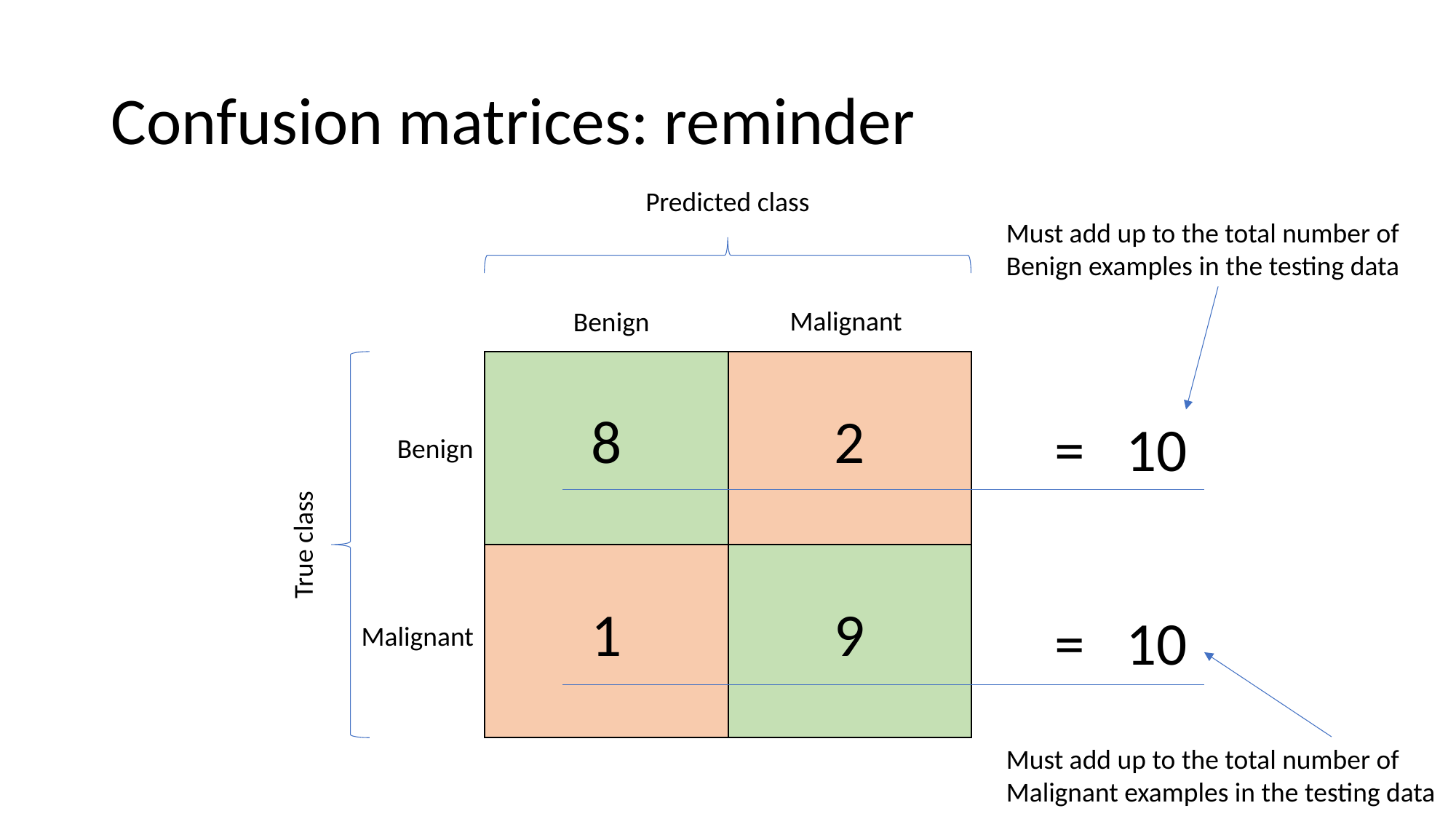

# Confusion matrices: reminder
Predicted class
Must add up to the total number of Benign examples in the testing data
Malignant
Benign

| 8 | 2 |
| --- | --- |
| 1 | 9 |
=   10
Benign
True class
=   10
Malignant
Must add up to the total number of Malignant examples in the testing data